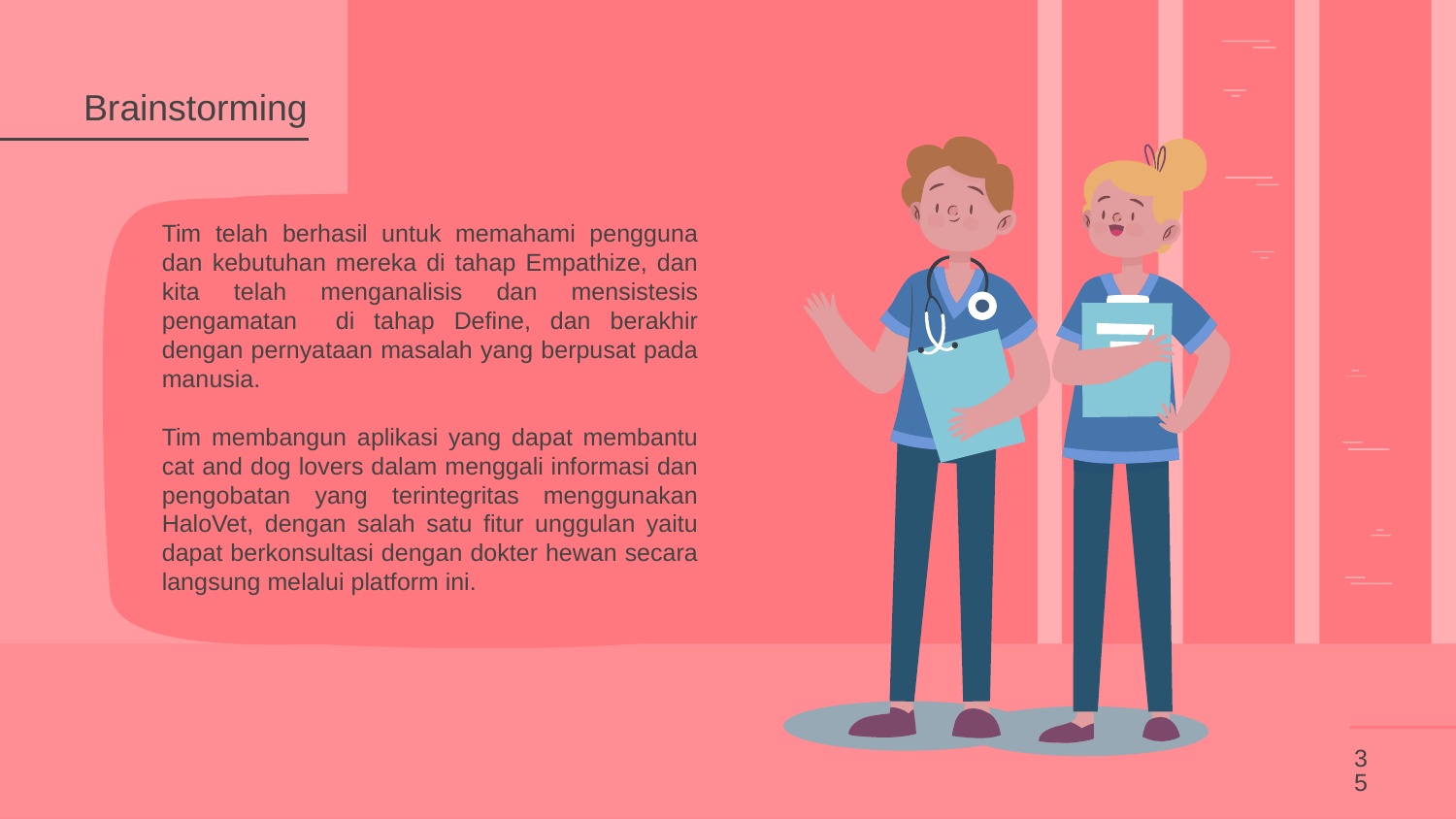

Brainstorming
Tim telah berhasil untuk memahami pengguna dan kebutuhan mereka di tahap Empathize, dan kita telah menganalisis dan mensistesis pengamatan  di tahap Define, dan berakhir dengan pernyataan masalah yang berpusat pada manusia.

Tim membangun aplikasi yang dapat membantu cat and dog lovers dalam menggali informasi dan pengobatan yang terintegritas menggunakan HaloVet, dengan salah satu fitur unggulan yaitu dapat berkonsultasi dengan dokter hewan secara langsung melalui platform ini.
35